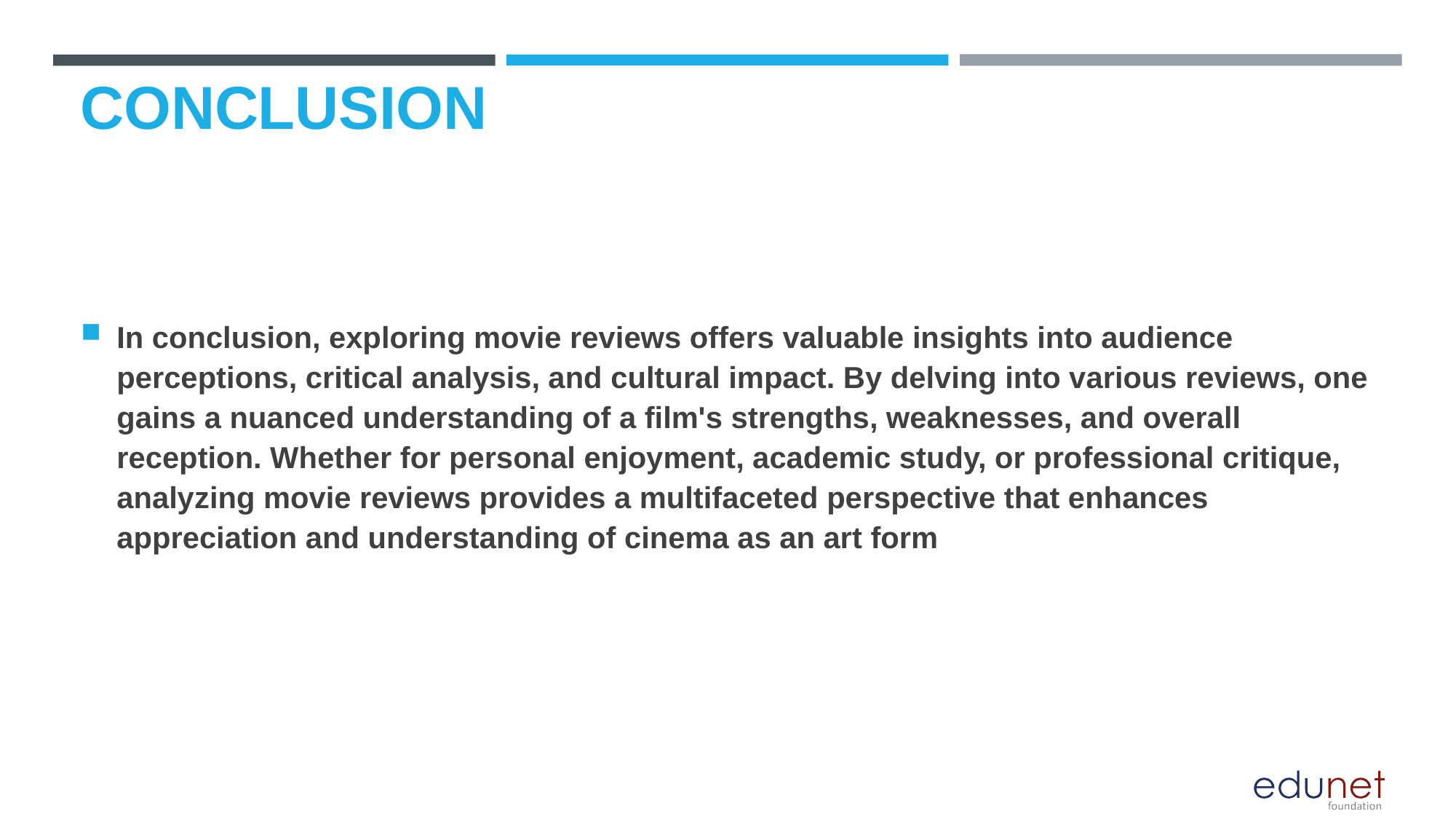

# Conclusion
In conclusion, exploring movie reviews offers valuable insights into audience perceptions, critical analysis, and cultural impact. By delving into various reviews, one gains a nuanced understanding of a film's strengths, weaknesses, and overall reception. Whether for personal enjoyment, academic study, or professional critique, analyzing movie reviews provides a multifaceted perspective that enhances appreciation and understanding of cinema as an art form